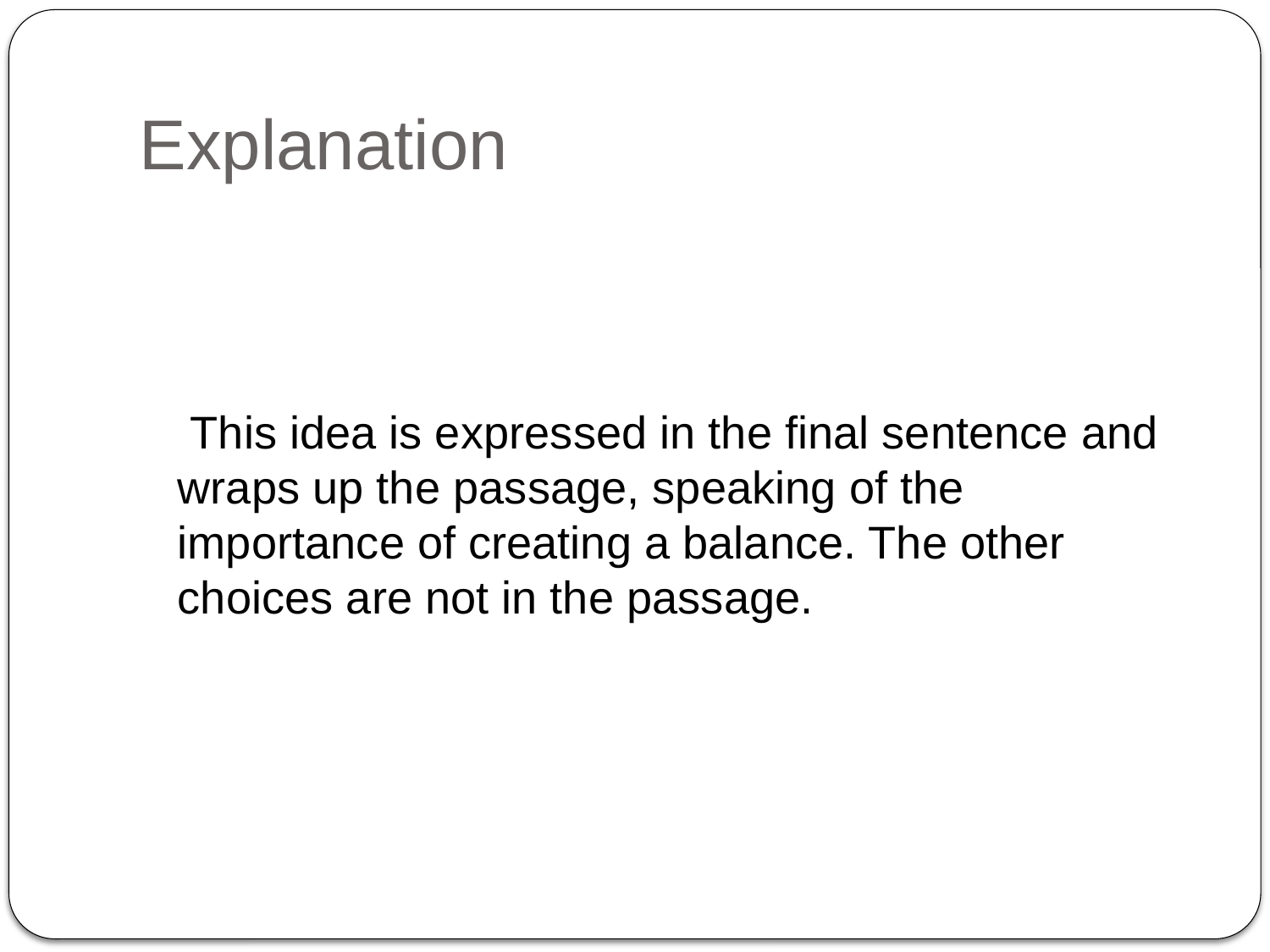

# Explanation

    This idea is expressed in the final sentence and wraps up the passage, speaking of the importance of creating a balance. The other choices are not in the passage.